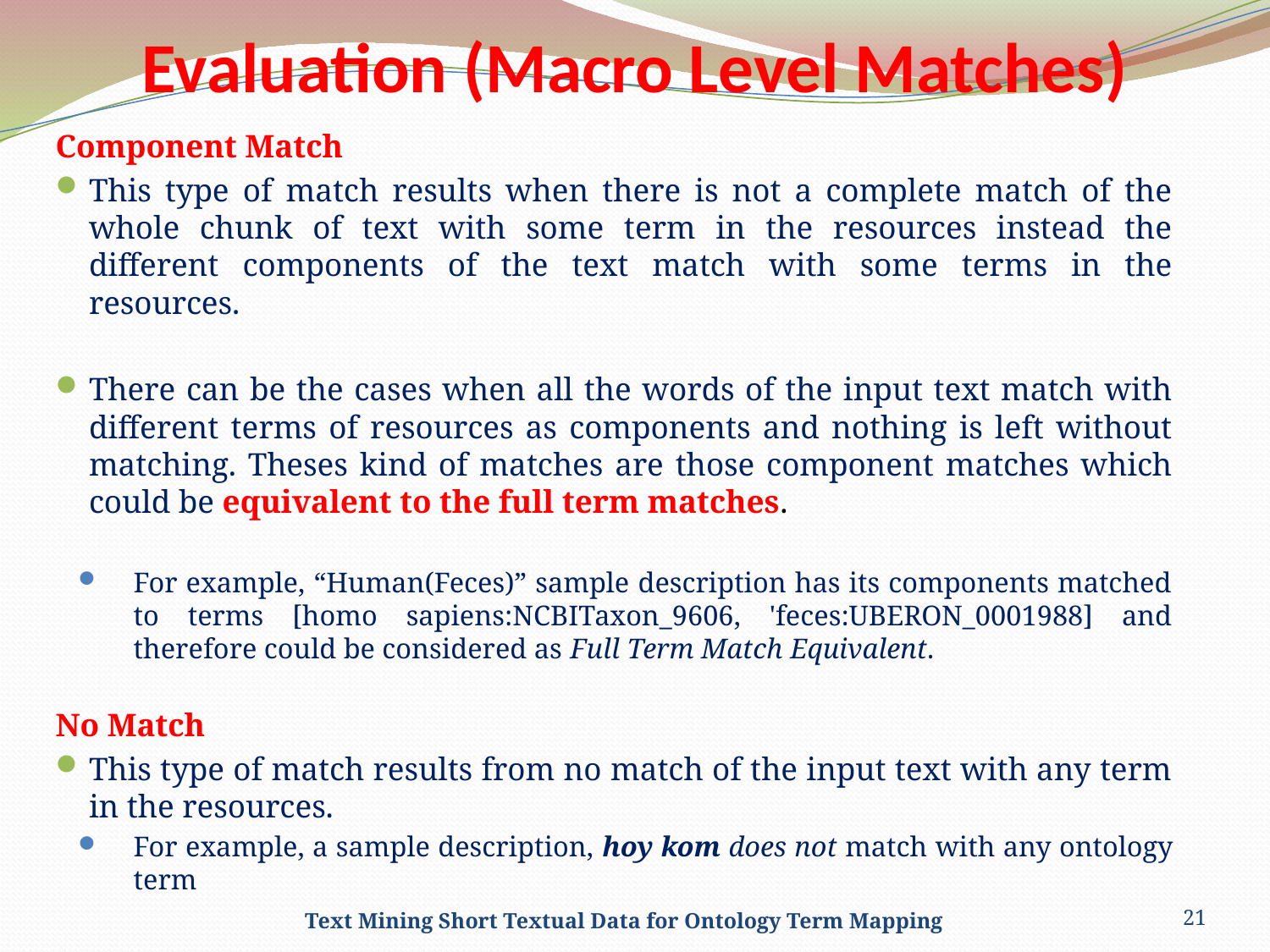

# Evaluation (Macro Level Matches)
Component Match
This type of match results when there is not a complete match of the whole chunk of text with some term in the resources instead the different components of the text match with some terms in the resources.

There can be the cases when all the words of the input text match with different terms of resources as components and nothing is left without matching. Theses kind of matches are those component matches which could be equivalent to the full term matches.

For example, “Human(Feces)” sample description has its components matched to terms [homo sapiens:NCBITaxon_9606, 'feces:UBERON_0001988] and therefore could be considered as Full Term Match Equivalent.

No Match
This type of match results from no match of the input text with any term in the resources.
For example, a sample description, hoy kom does not match with any ontology term
Text Mining Short Textual Data for Ontology Term Mapping
21